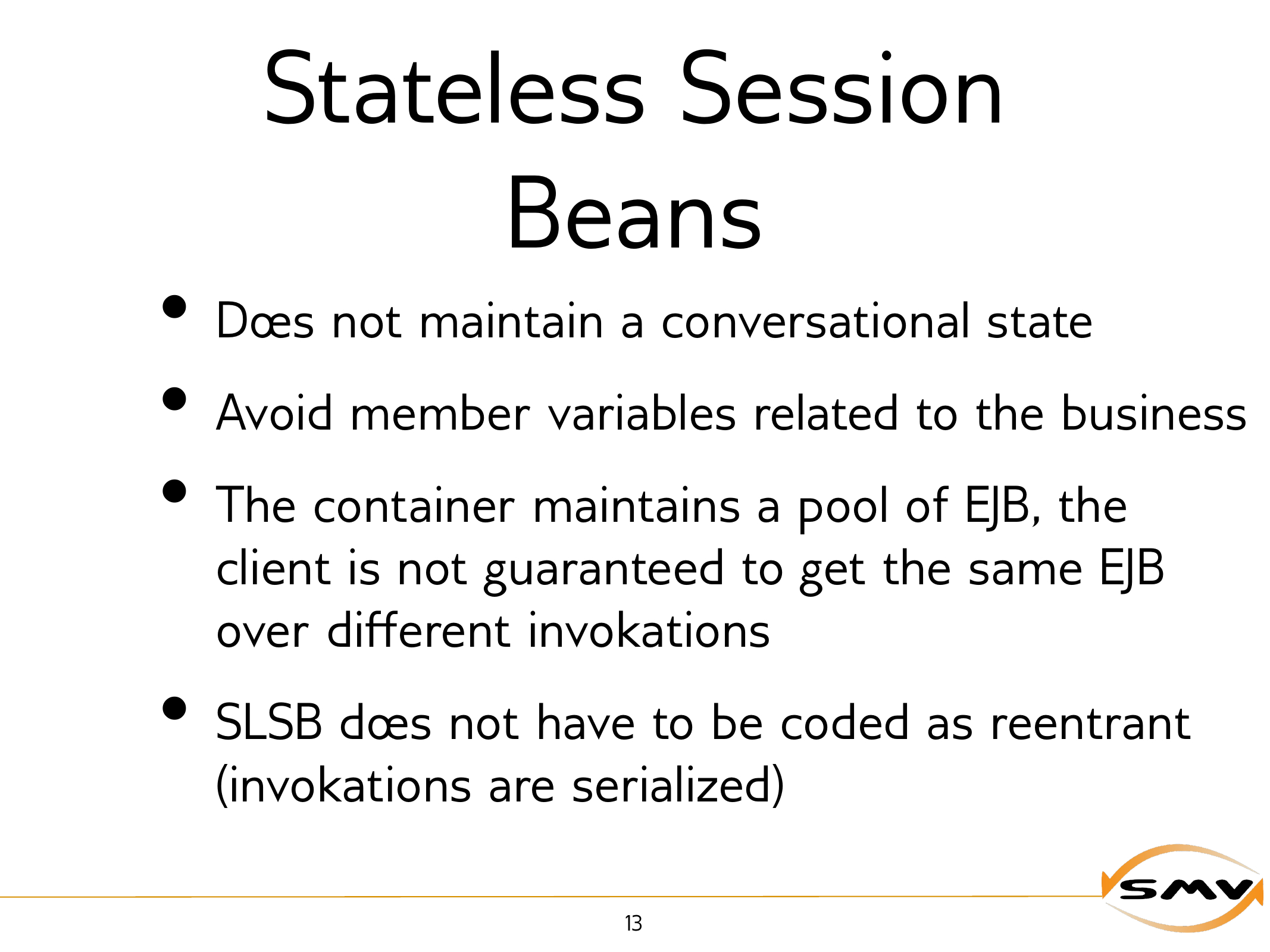

# Stateless Session Beans
Does not maintain a conversational state
Avoid member variables related to the business
The container maintains a pool of EJB, the client is not guaranteed to get the same EJB over different invokations
SLSB does not have to be coded as reentrant (invokations are serialized)
13